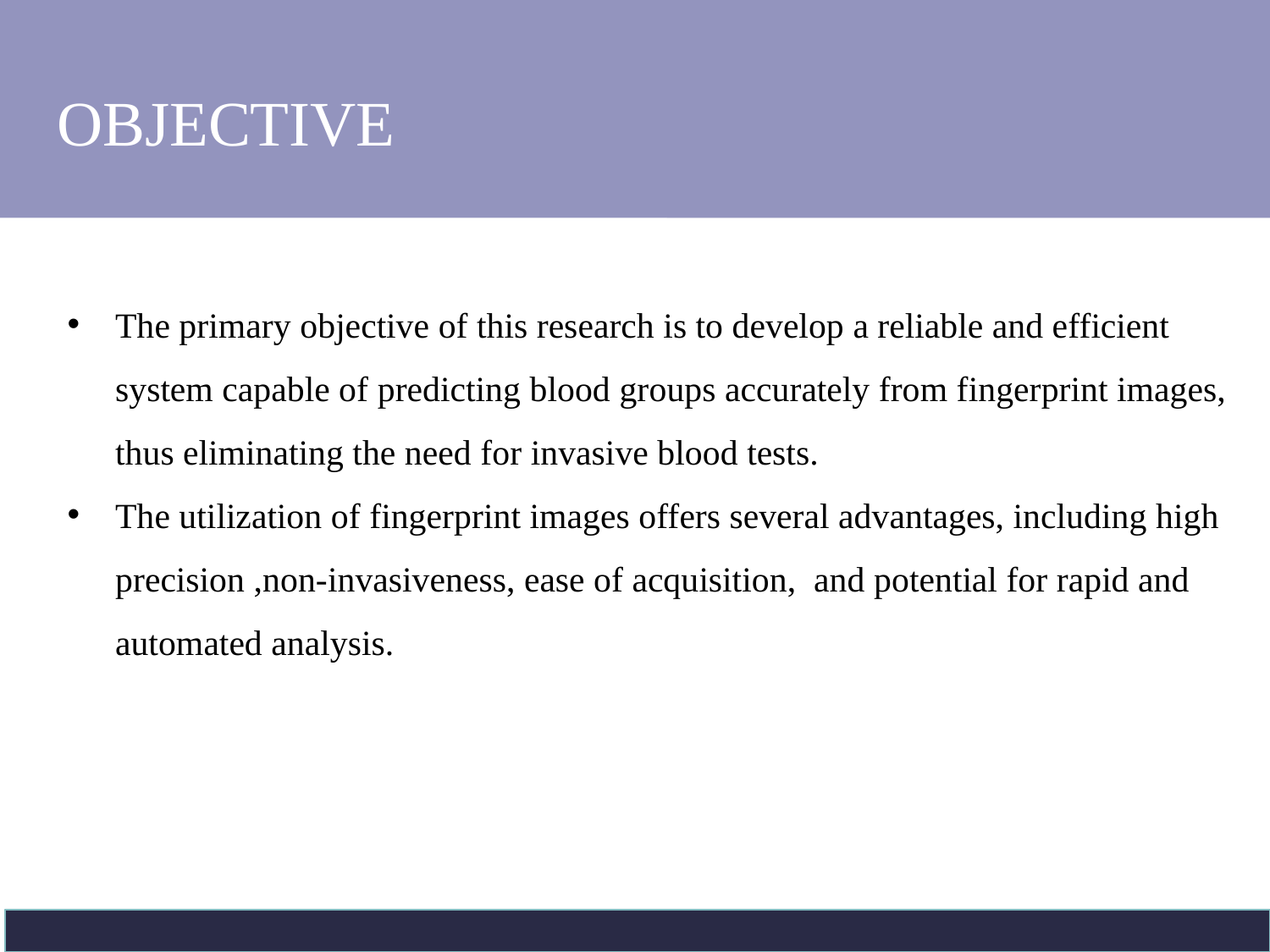

OBJECTIVE
The primary objective of this research is to develop a reliable and efficient system capable of predicting blood groups accurately from fingerprint images, thus eliminating the need for invasive blood tests.
The utilization of fingerprint images offers several advantages, including high precision ,non-invasiveness, ease of acquisition,  and potential for rapid and automated analysis.

2/7